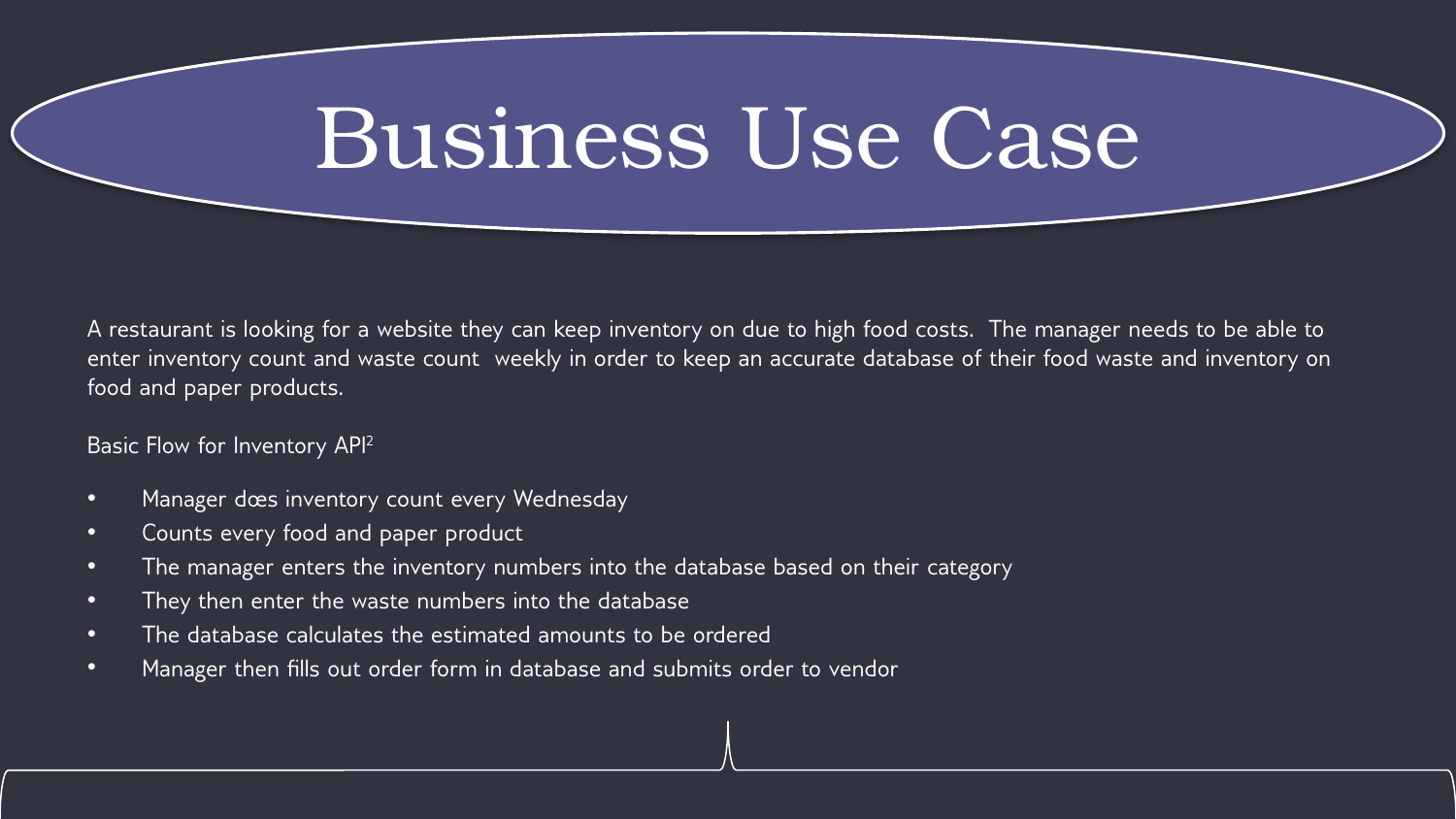

# Business Use Case
A restaurant is looking for a website they can keep inventory on due to high food costs.  The manager needs to be able to enter inventory count and waste count  weekly in order to keep an accurate database of their food waste and inventory on food and paper products.

Basic Flow for Inventory API2
Manager does inventory count every Wednesday
Counts every food and paper product
The manager enters the inventory numbers into the database based on their category
They then enter the waste numbers into the database
The database calculates the estimated amounts to be ordered
Manager then fills out order form in database and submits order to vendor